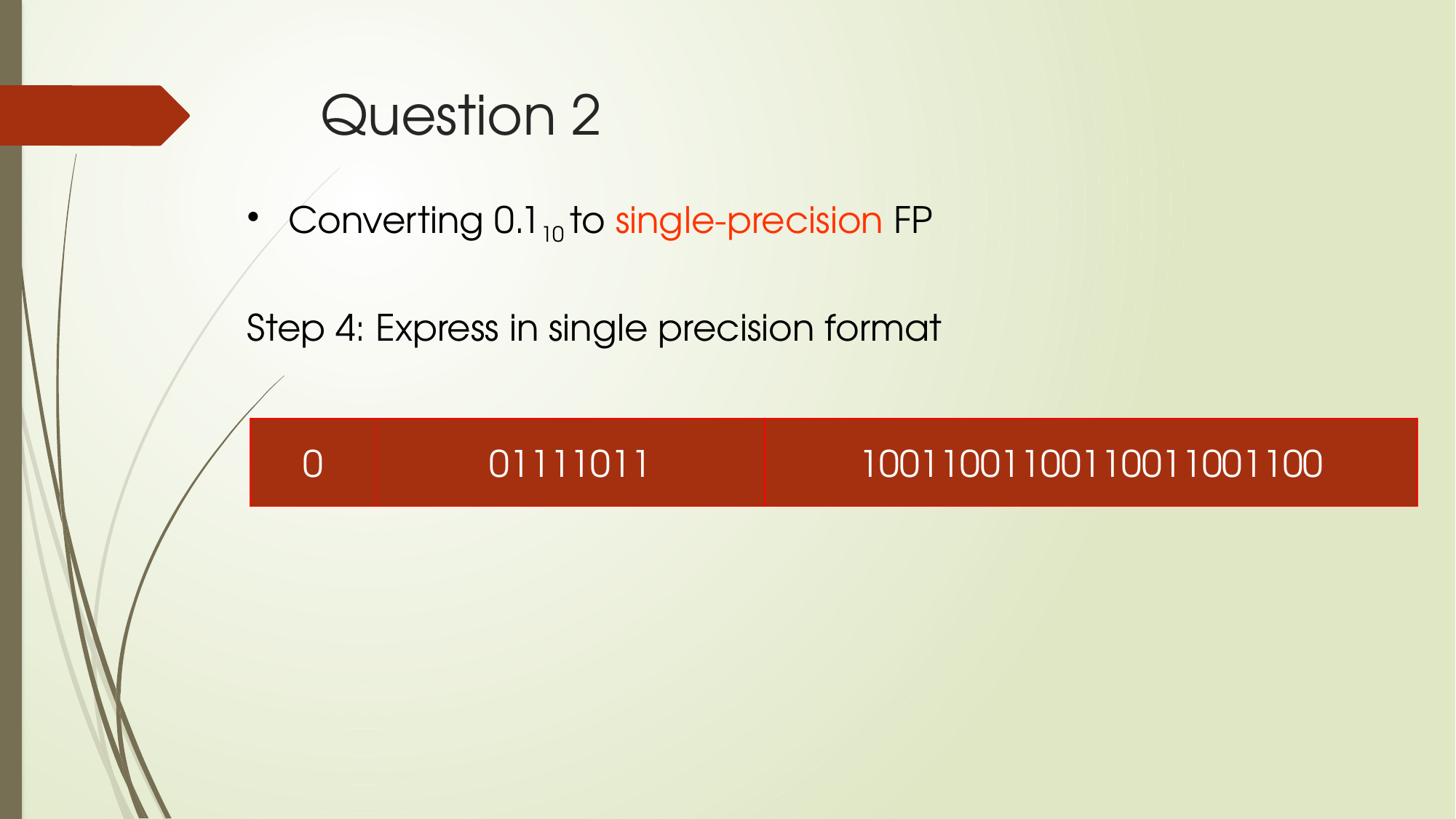

# Question 2
Converting 0.110 to single-precision FP

Step 4: Express in single precision format

0
01111011
10011001100110011001100